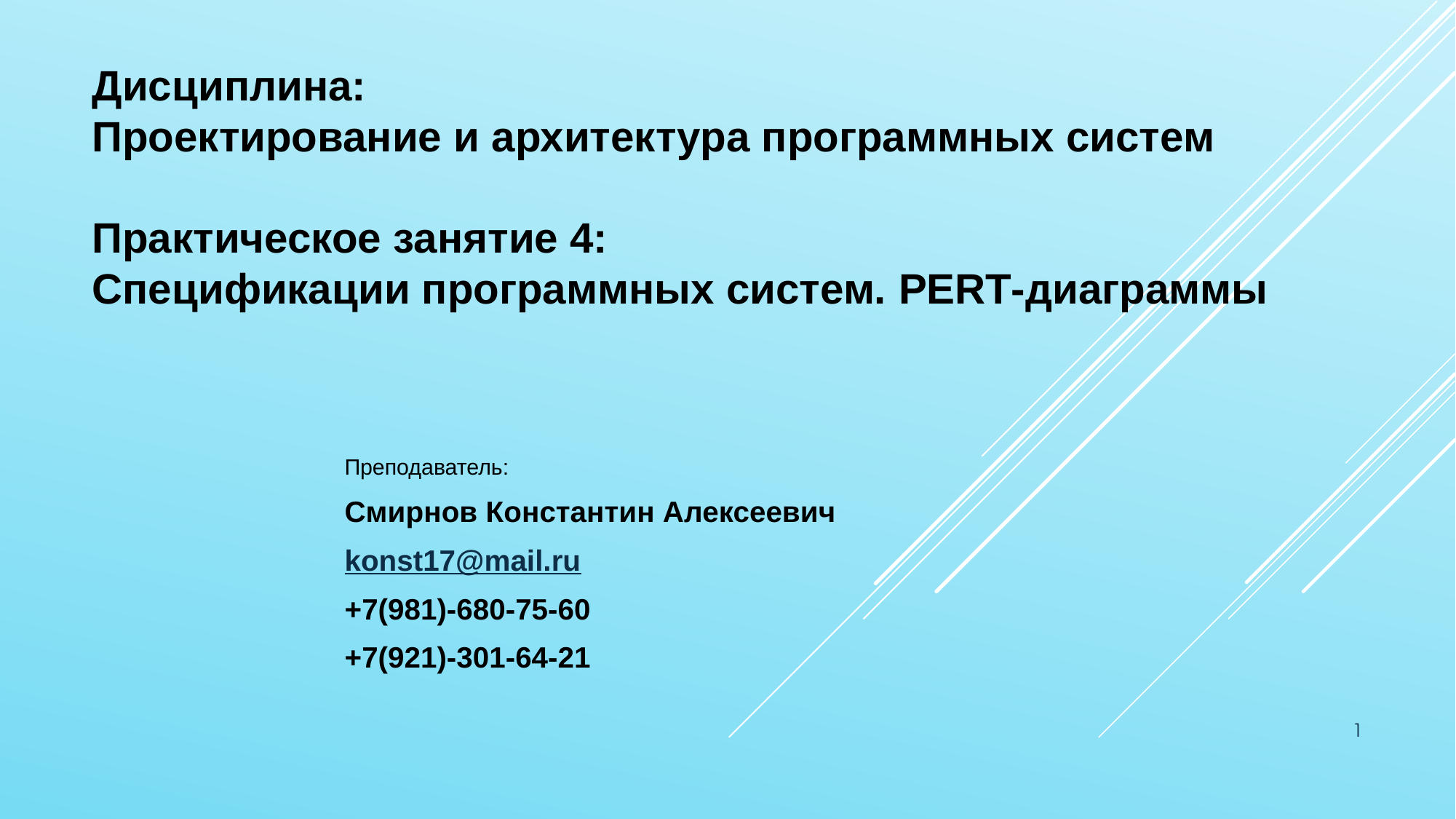

Дисциплина:
Проектирование и архитектура программных систем

Практическое занятие 4:
Спецификации программных систем. PERT-диаграммы
Преподаватель:
Смирнов Константин Алексеевич
konst17@mail.ru
+7(981)-680-75-60
+7(921)-301-64-21

1